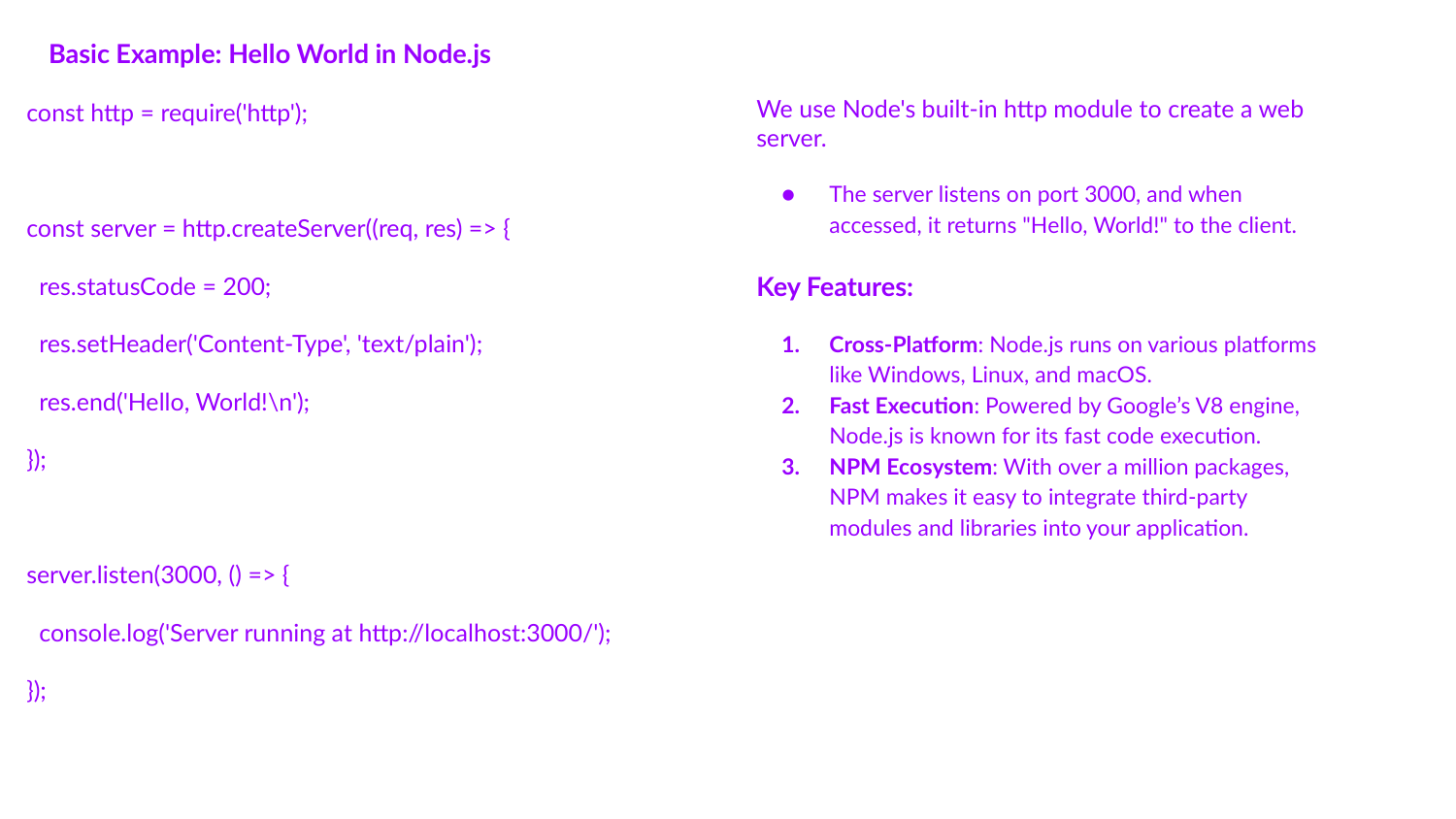

# Basic Example: Hello World in Node.js
const http = require('http');

const server = http.createServer((req, res) => {
  res.statusCode = 200;
  res.setHeader('Content-Type', 'text/plain');
  res.end('Hello, World!\n');
});

server.listen(3000, () => {
  console.log('Server running at http://localhost:3000/');
});

We use Node's built-in http module to create a web server.
The server listens on port 3000, and when accessed, it returns "Hello, World!" to the client.
Key Features:
Cross-Platform: Node.js runs on various platforms like Windows, Linux, and macOS.
Fast Execution: Powered by Google’s V8 engine, Node.js is known for its fast code execution.
NPM Ecosystem: With over a million packages, NPM makes it easy to integrate third-party modules and libraries into your application.